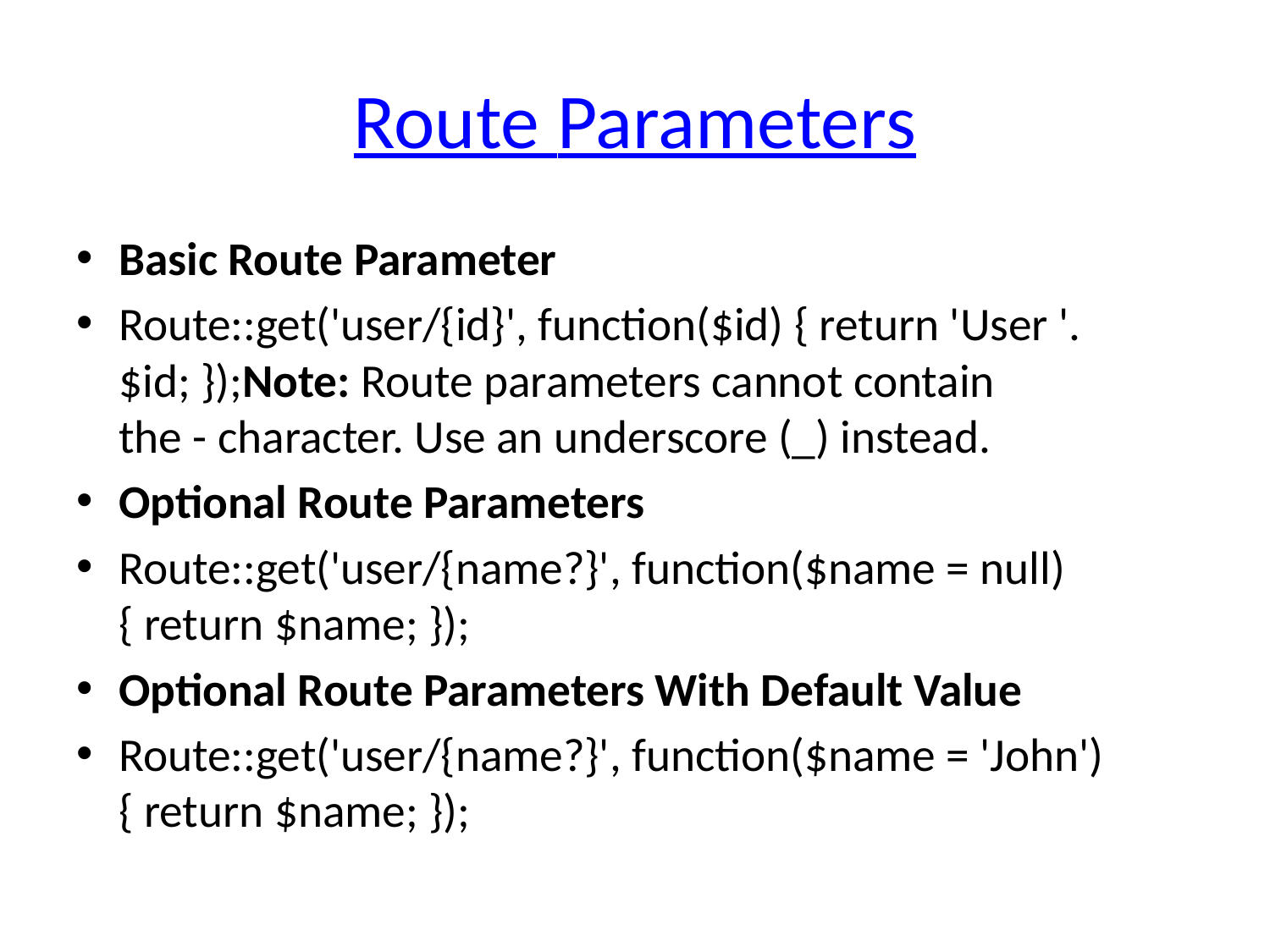

# Route Parameters
Basic Route Parameter
Route::get('user/{id}', function($id) { return 'User '.$id; });Note: Route parameters cannot contain the - character. Use an underscore (_) instead.
Optional Route Parameters
Route::get('user/{name?}', function($name = null) { return $name; });
Optional Route Parameters With Default Value
Route::get('user/{name?}', function($name = 'John') { return $name; });